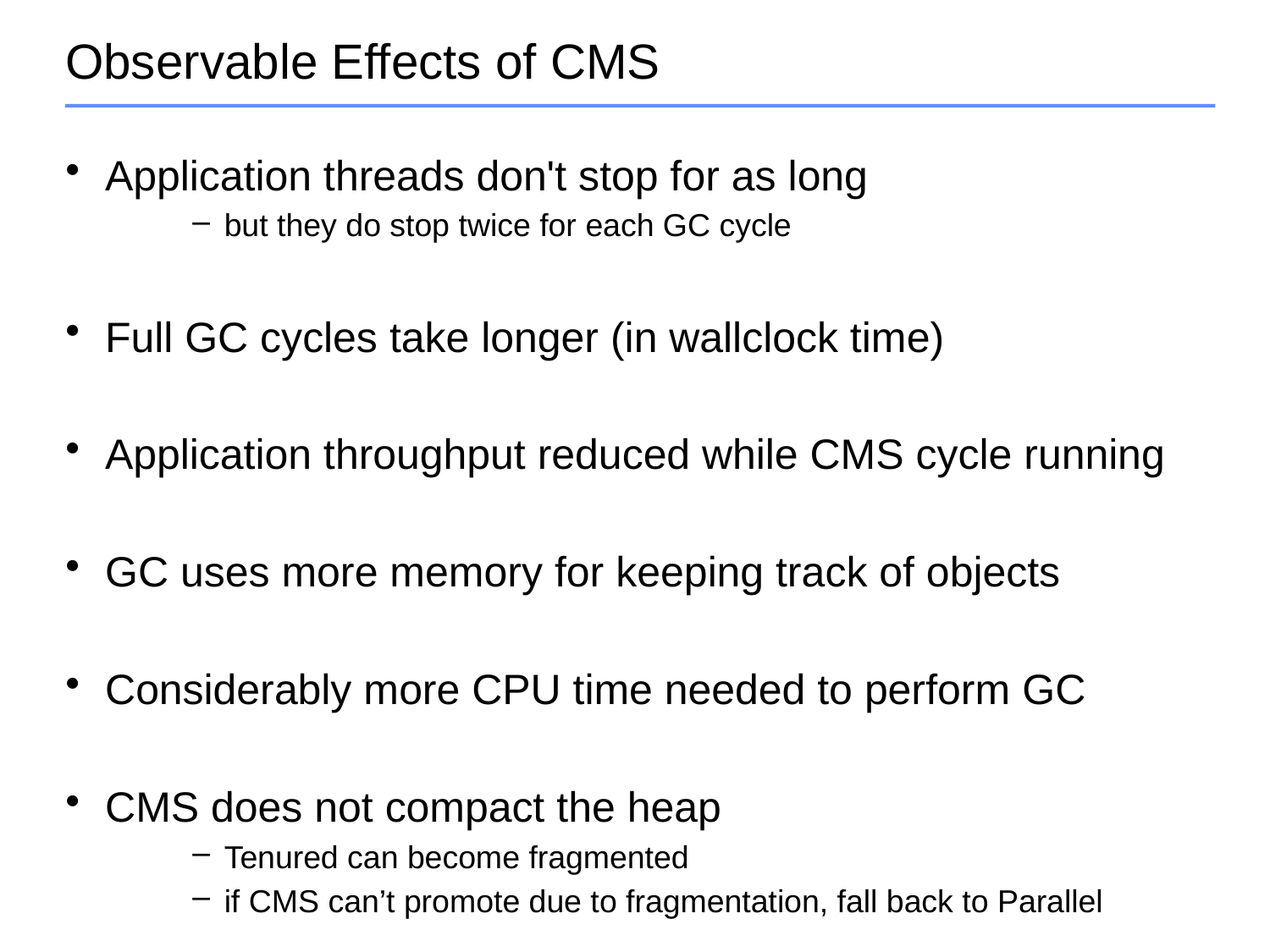

# Observable Effects of CMS
Application threads don't stop for as long
but they do stop twice for each GC cycle

Full GC cycles take longer (in wallclock time)

Application throughput reduced while CMS cycle running

GC uses more memory for keeping track of objects

Considerably more CPU time needed to perform GC

CMS does not compact the heap
Tenured can become fragmented
if CMS can’t promote due to fragmentation, fall back to Parallel